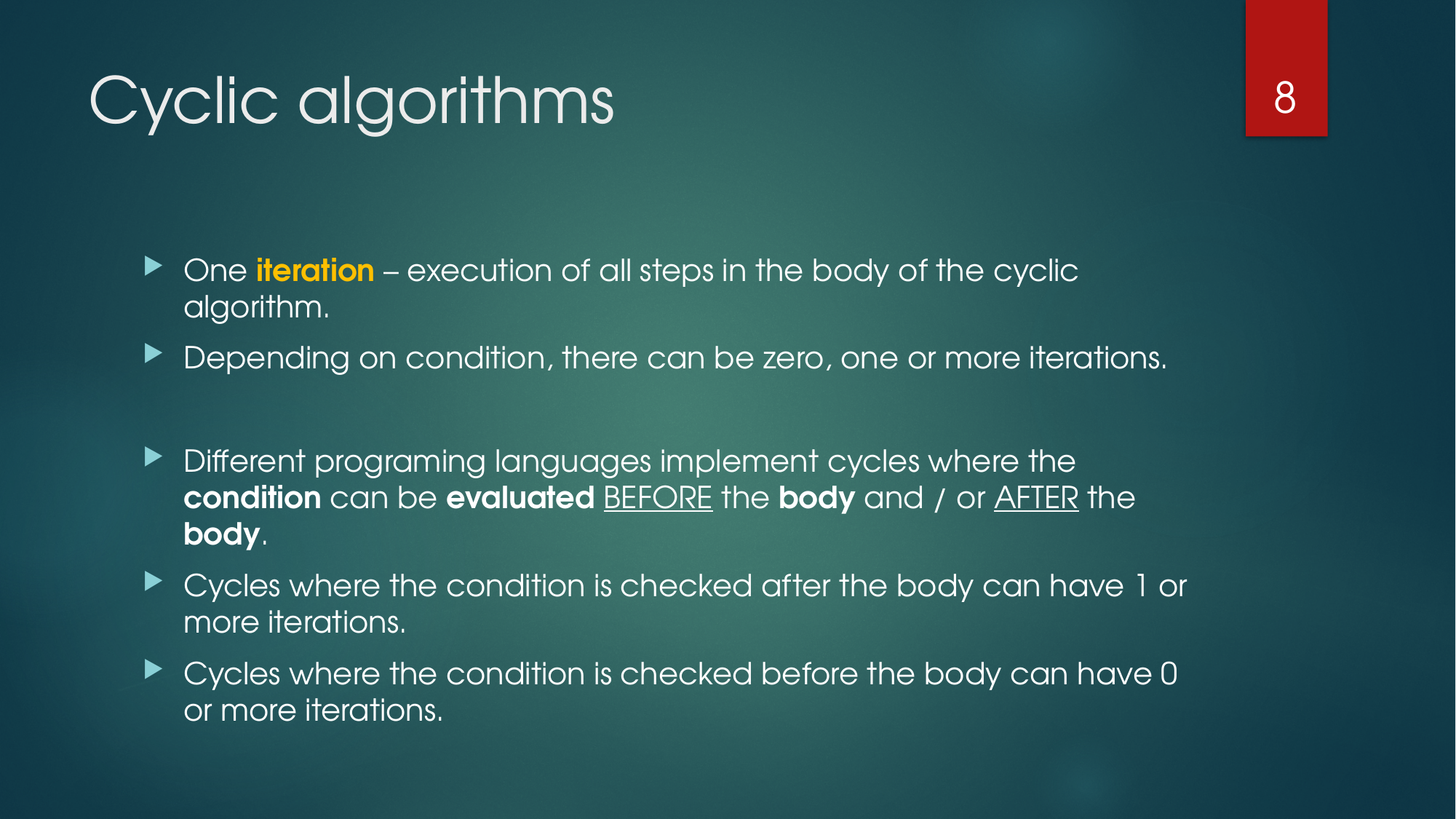

8
# Cyclic algorithms
One iteration – execution of all steps in the body of the cyclic algorithm.
Depending on condition, there can be zero, one or more iterations.

Different programing languages implement cycles where the condition can be evaluated BEFORE the body and / or AFTER the body.
Cycles where the condition is checked after the body can have 1 or more iterations.
Cycles where the condition is checked before the body can have 0 or more iterations.